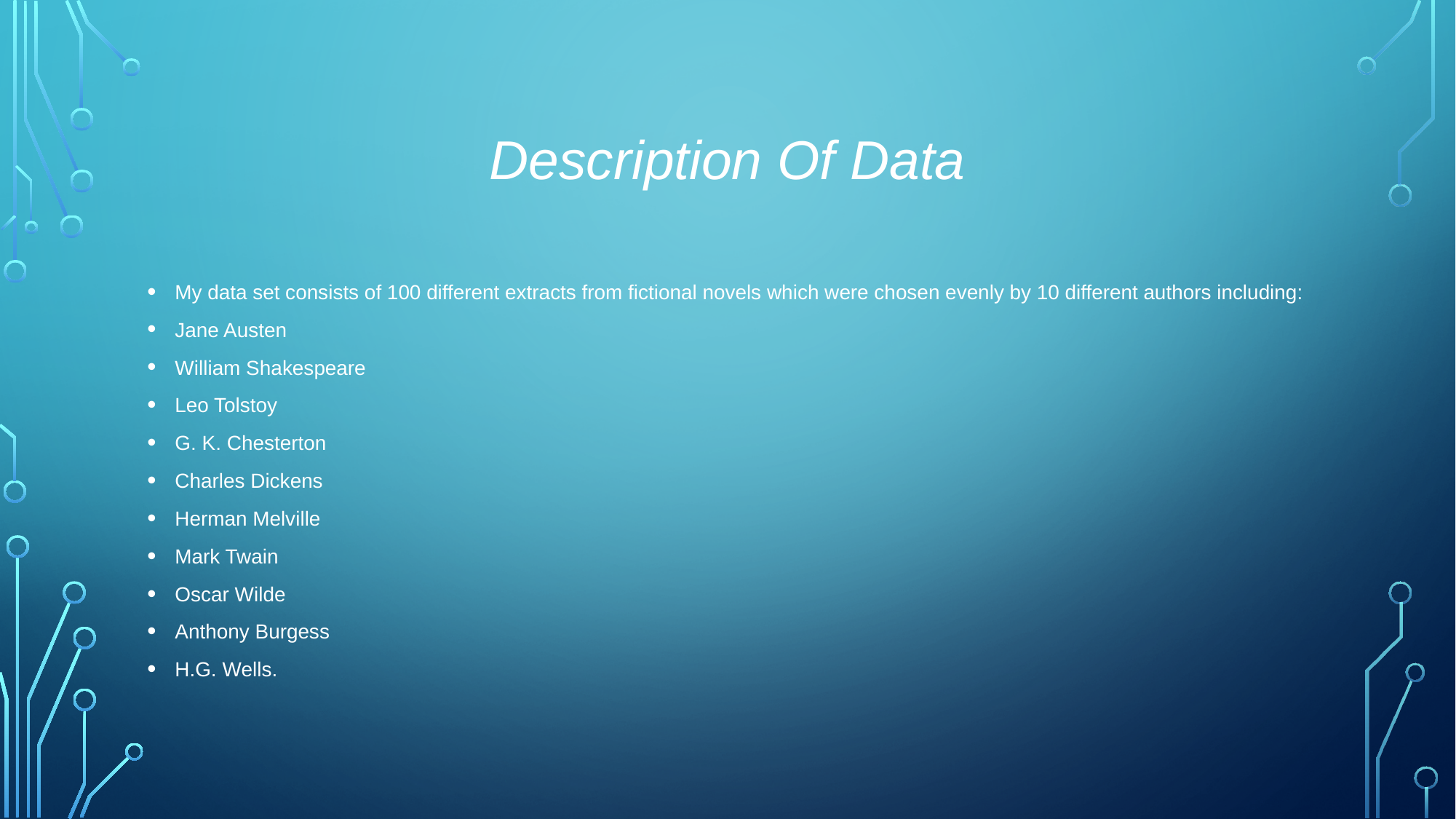

# Description Of Data
My data set consists of 100 different extracts from fictional novels which were chosen evenly by 10 different authors including:
Jane Austen
William Shakespeare
Leo Tolstoy
G. K. Chesterton
Charles Dickens
Herman Melville
Mark Twain
Oscar Wilde
Anthony Burgess
H.G. Wells.